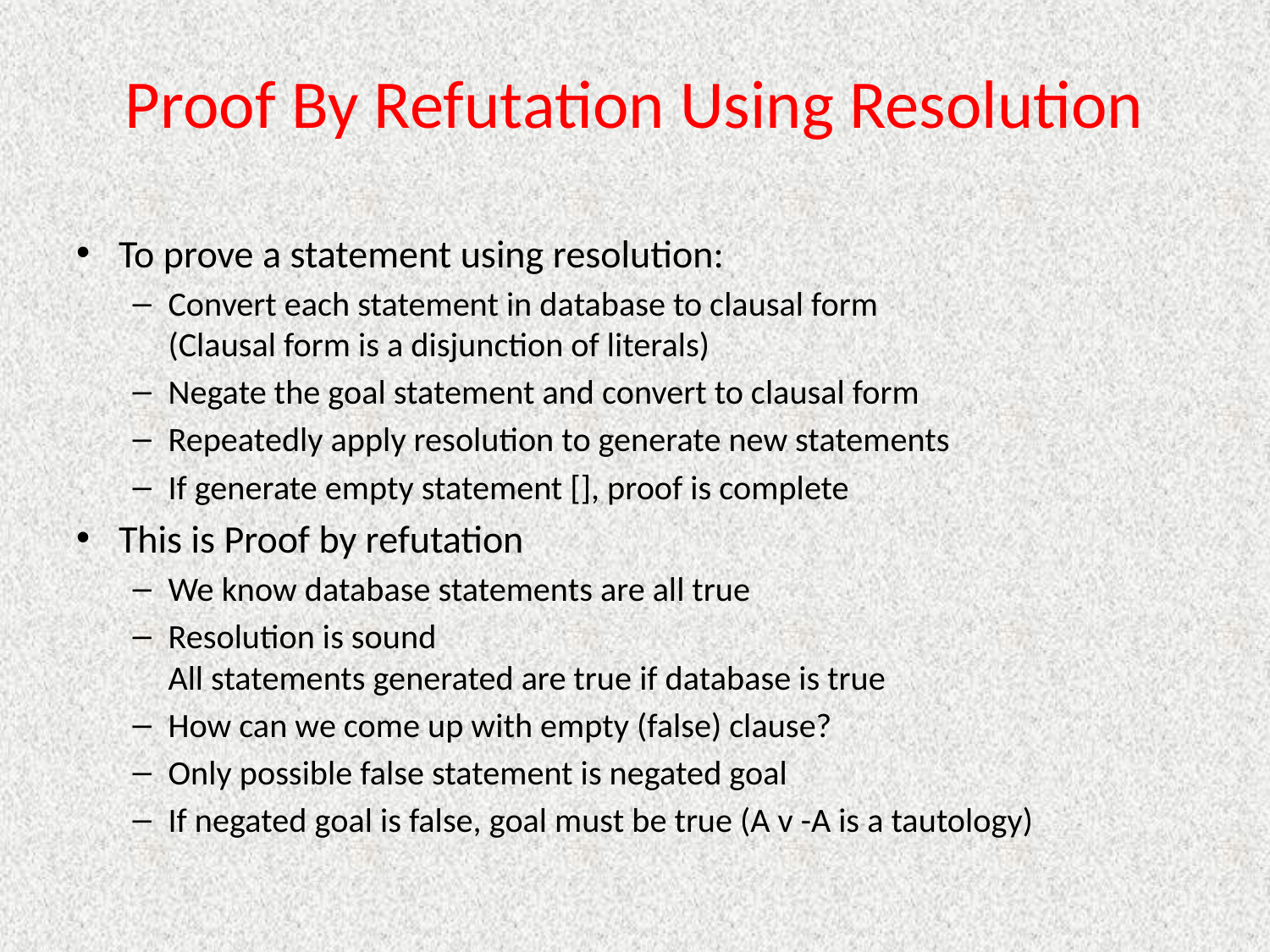

# Proof By Refutation Using Resolution
To prove a statement using resolution:
Convert each statement in database to clausal form
(Clausal form is a disjunction of literals)
Negate the goal statement and convert to clausal form
Repeatedly apply resolution to generate new statements
If generate empty statement [], proof is complete
This is Proof by refutation
We know database statements are all true
Resolution is sound
All statements generated are true if database is true
How can we come up with empty (false) clause?
Only possible false statement is negated goal
If negated goal is false, goal must be true (A v -A is a tautology)